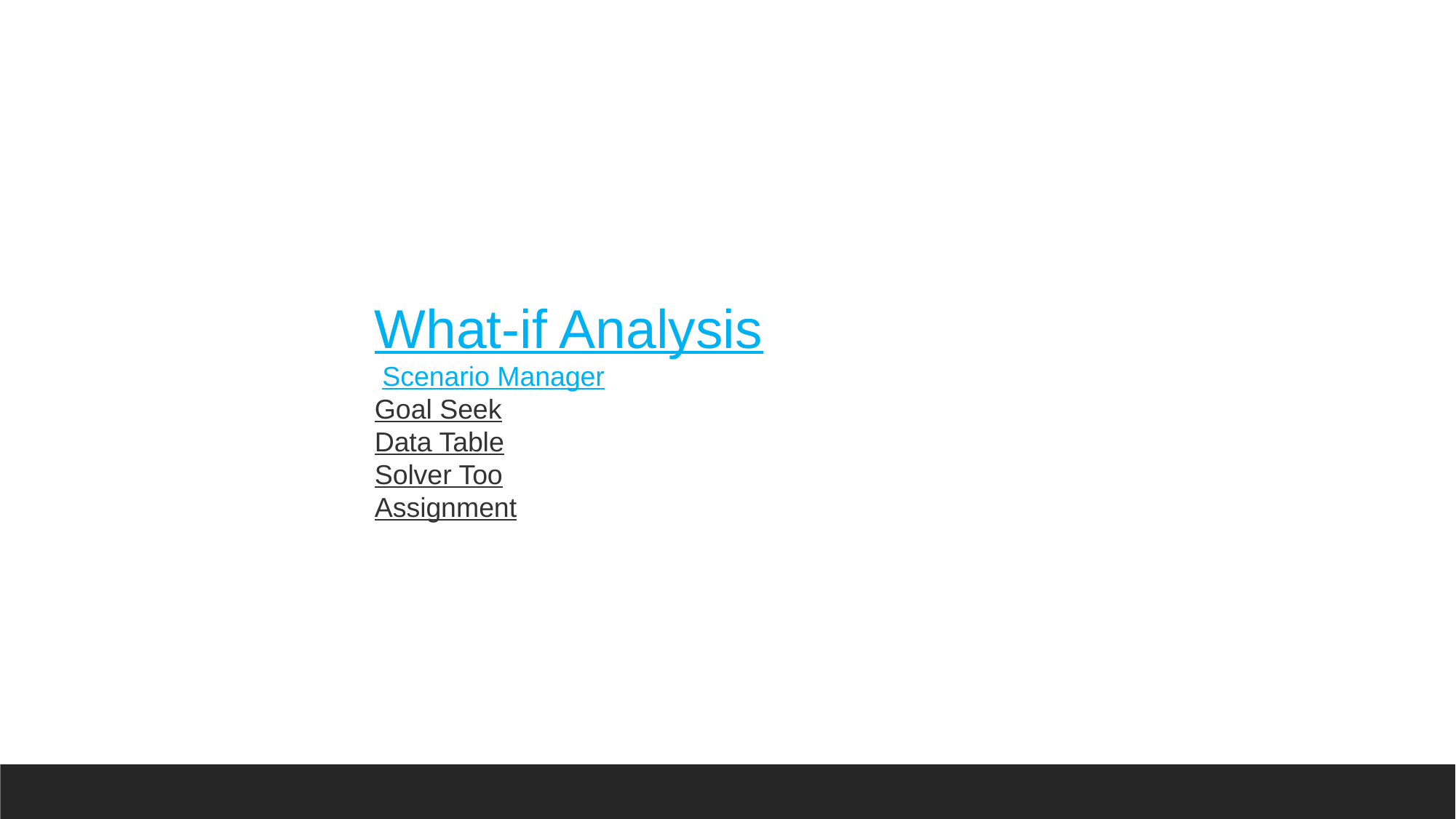

What-if Analysis
 Scenario Manager
Goal Seek
Data Table
Solver Too
Assignment